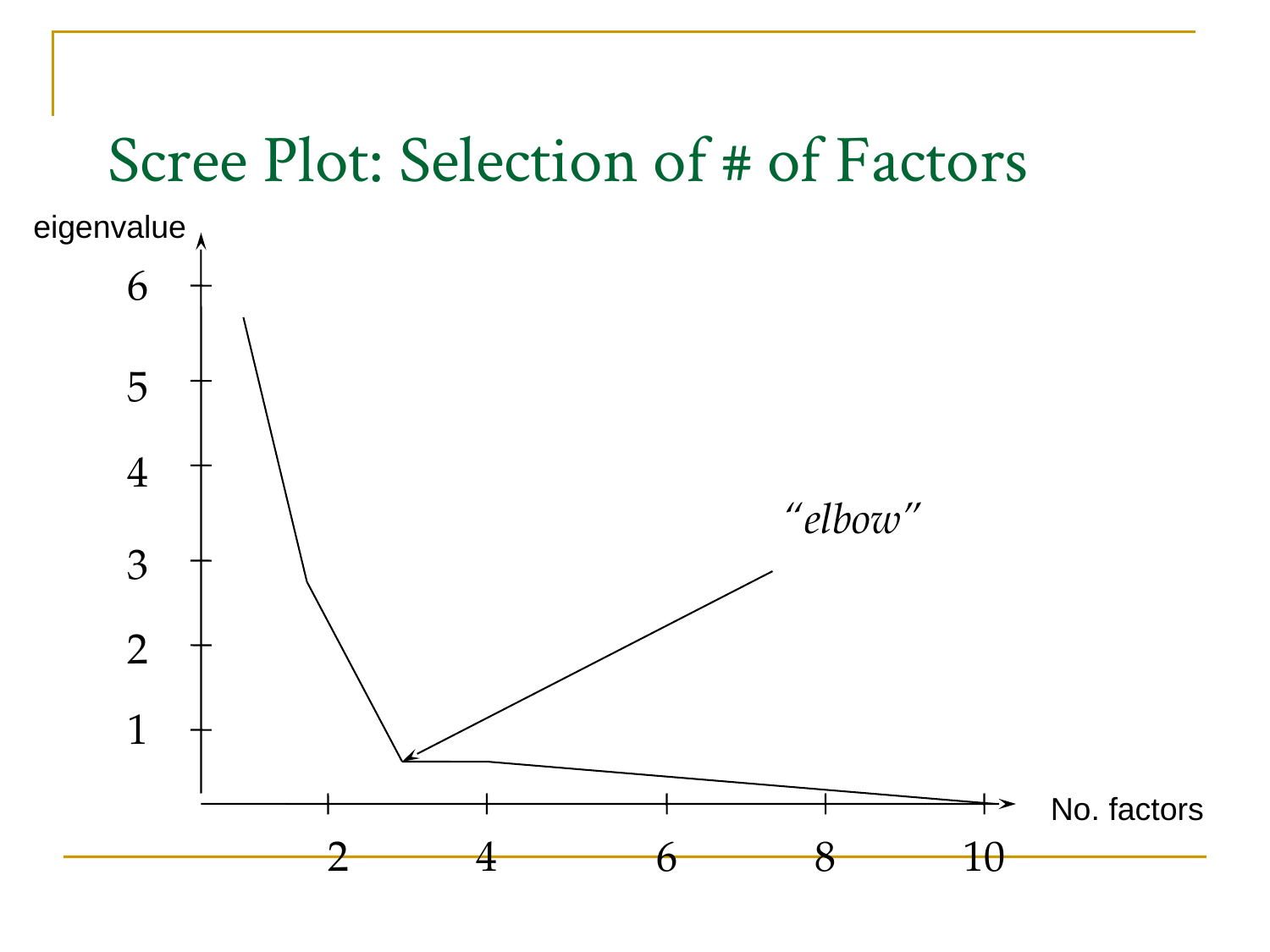

# Scree Plot: Selection of # of Factors
eigenvalue

6

5

4

3

2

1

2            4               6             8            10

“elbow”

No. factors